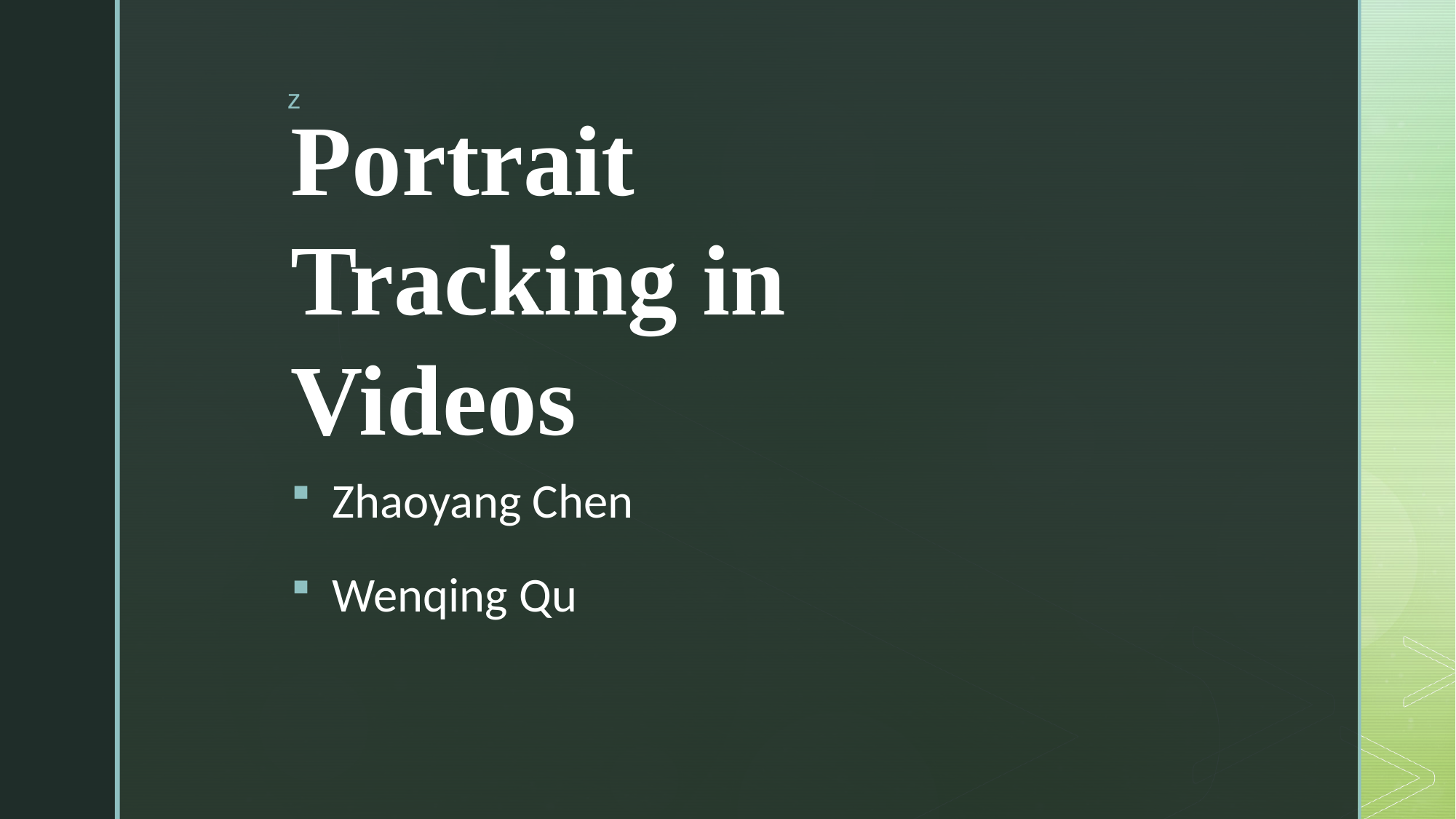

Portrait Tracking in Videos
Zhaoyang Chen
Wenqing Qu